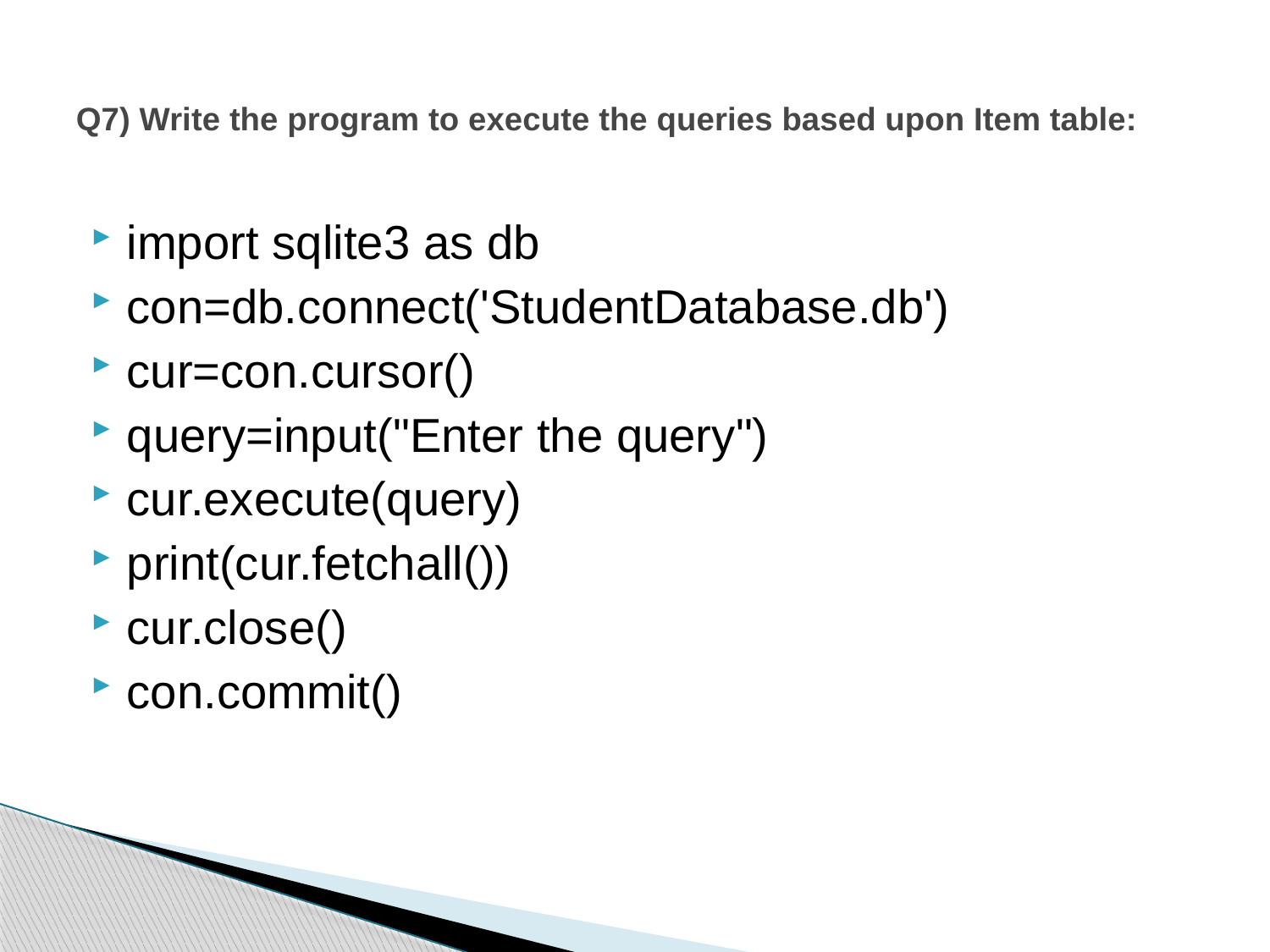

# Q7) Write the program to execute the queries based upon Item table:
import sqlite3 as db
con=db.connect('StudentDatabase.db')
cur=con.cursor()
query=input("Enter the query")
cur.execute(query)
print(cur.fetchall())
cur.close()
con.commit()